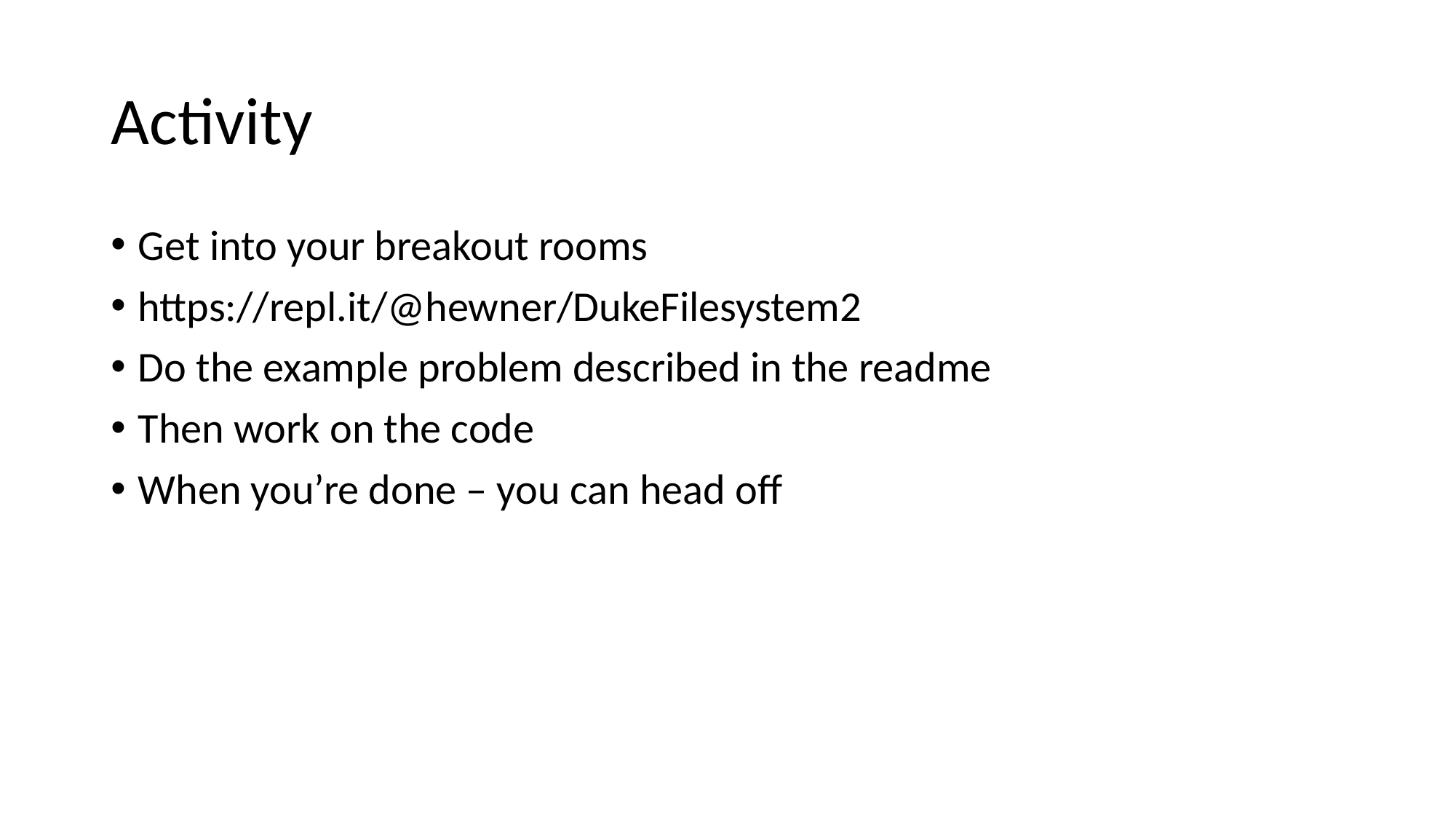

# Activity
Get into your breakout rooms
https://repl.it/@hewner/DukeFilesystem2
Do the example problem described in the readme
Then work on the code
When you’re done – you can head off